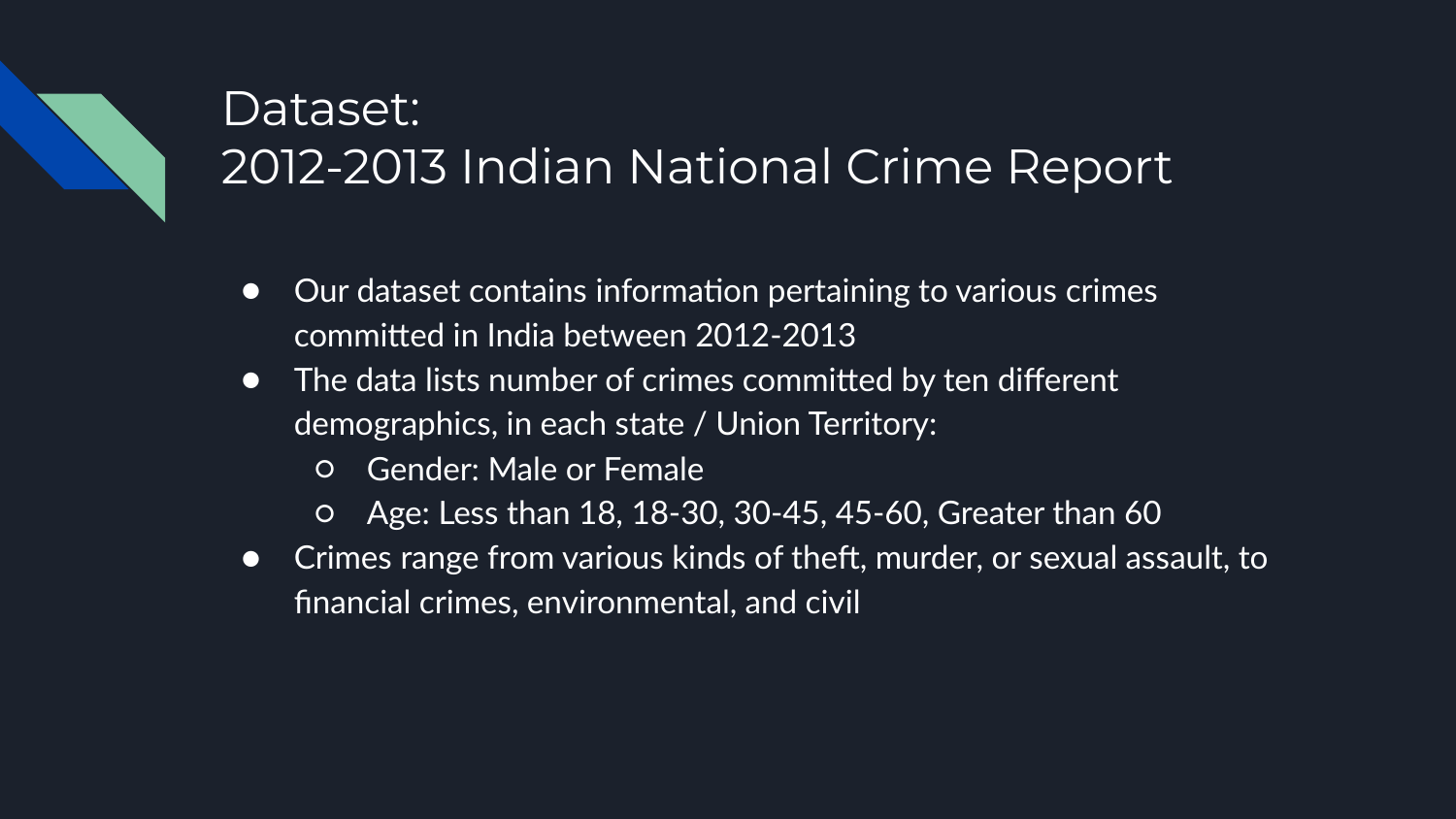

# Dataset:
2012-2013 Indian National Crime Report
Our dataset contains information pertaining to various crimes committed in India between 2012-2013
The data lists number of crimes committed by ten different demographics, in each state / Union Territory:
Gender: Male or Female
Age: Less than 18, 18-30, 30-45, 45-60, Greater than 60
Crimes range from various kinds of theft, murder, or sexual assault, to financial crimes, environmental, and civil